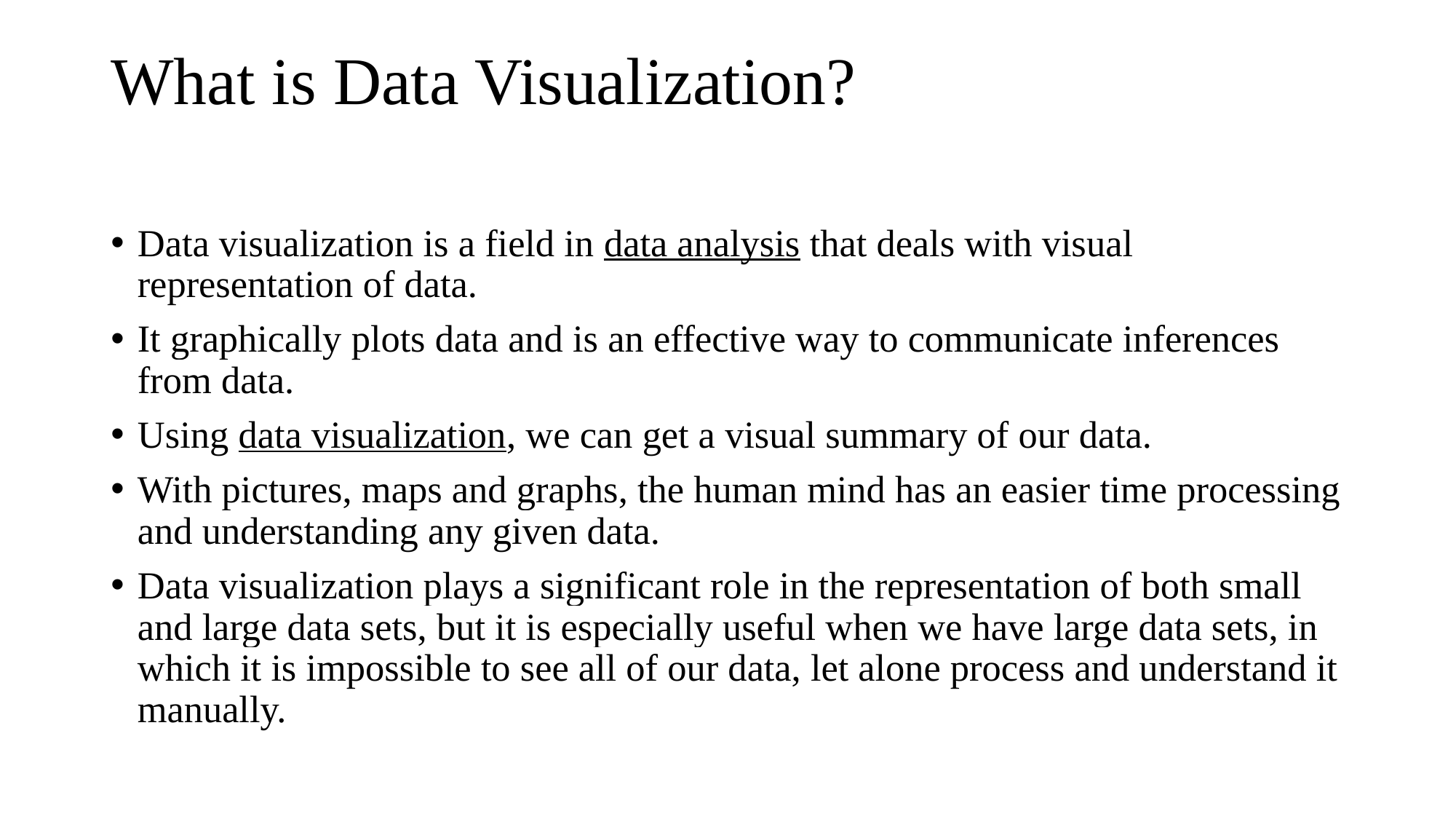

# What is Data Visualization?
Data visualization is a field in data analysis that deals with visual representation of data.
It graphically plots data and is an effective way to communicate inferences from data.
Using data visualization, we can get a visual summary of our data.
With pictures, maps and graphs, the human mind has an easier time processing and understanding any given data.
Data visualization plays a significant role in the representation of both small and large data sets, but it is especially useful when we have large data sets, in which it is impossible to see all of our data, let alone process and understand it manually.